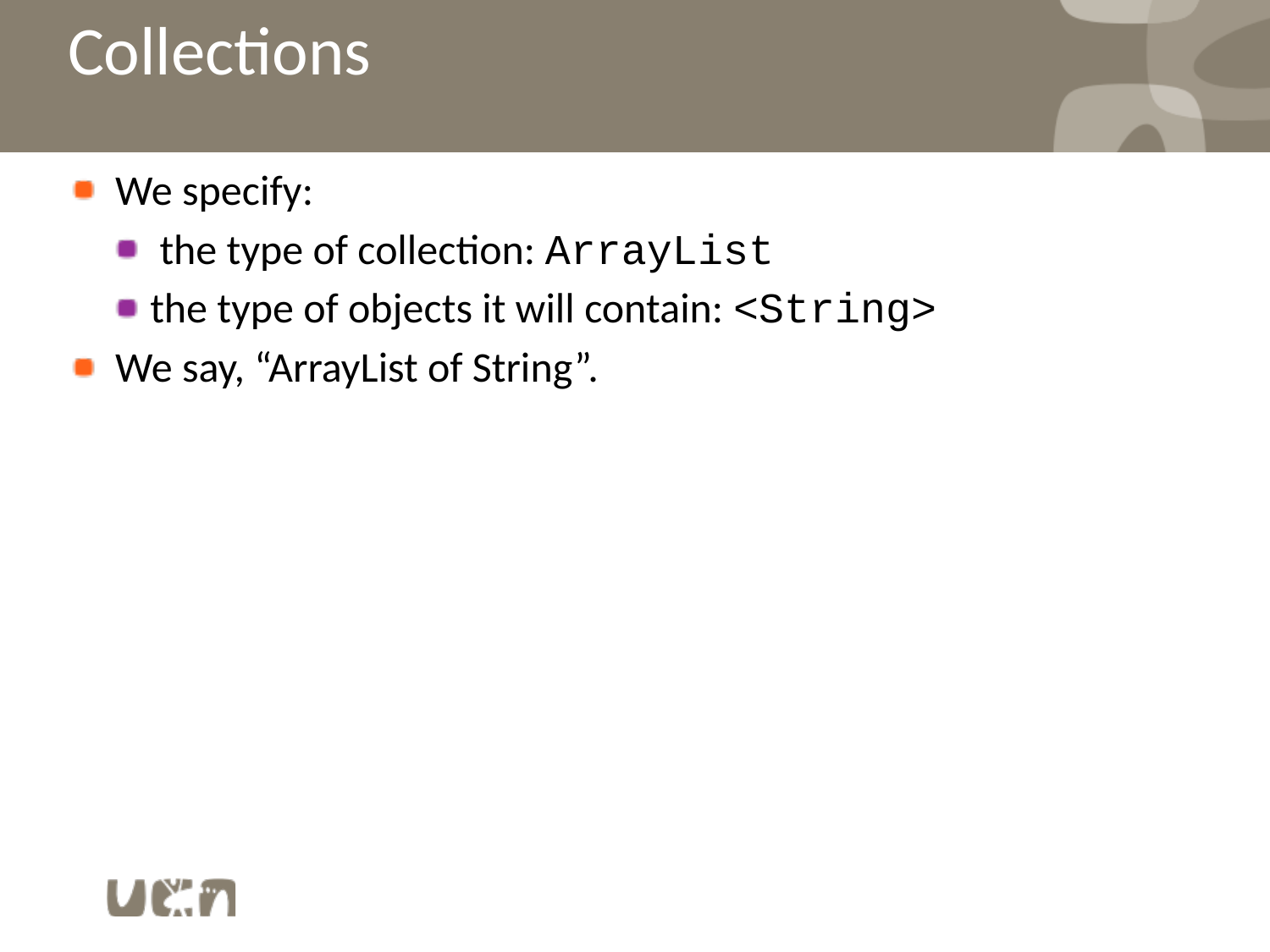

# Collections
We specify:
 the type of collection: ArrayList
the type of objects it will contain: <String>
We say, “ArrayList of String”.